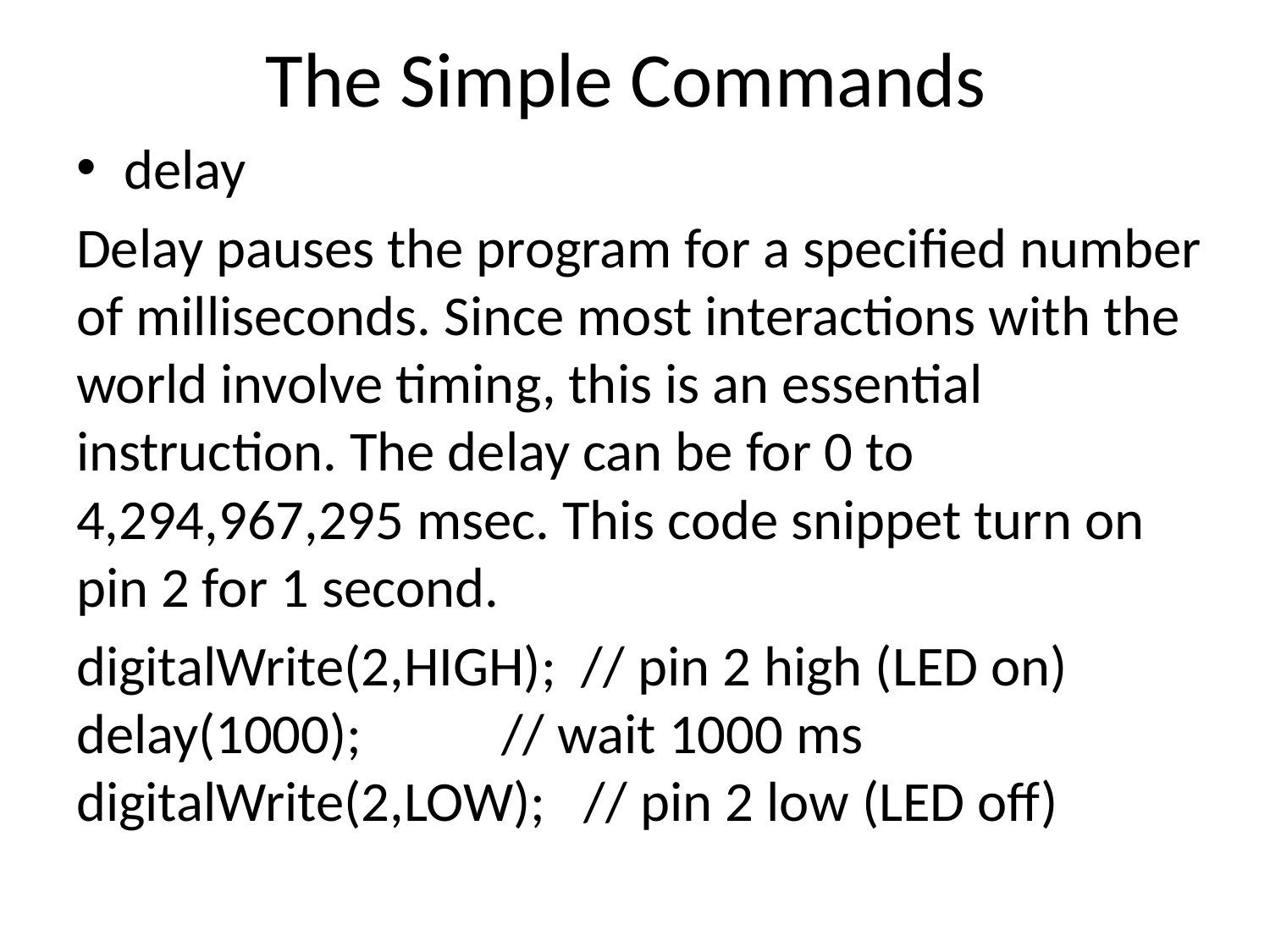

# The Simple Commands
delay
Delay pauses the program for a specified number of milliseconds. Since most interactions with the world involve timing, this is an essential instruction. The delay can be for 0 to 4,294,967,295 msec. This code snippet turn on pin 2 for 1 second.
digitalWrite(2,HIGH);  // pin 2 high (LED on)   delay(1000);           // wait 1000 ms   digitalWrite(2,LOW);   // pin 2 low (LED off)